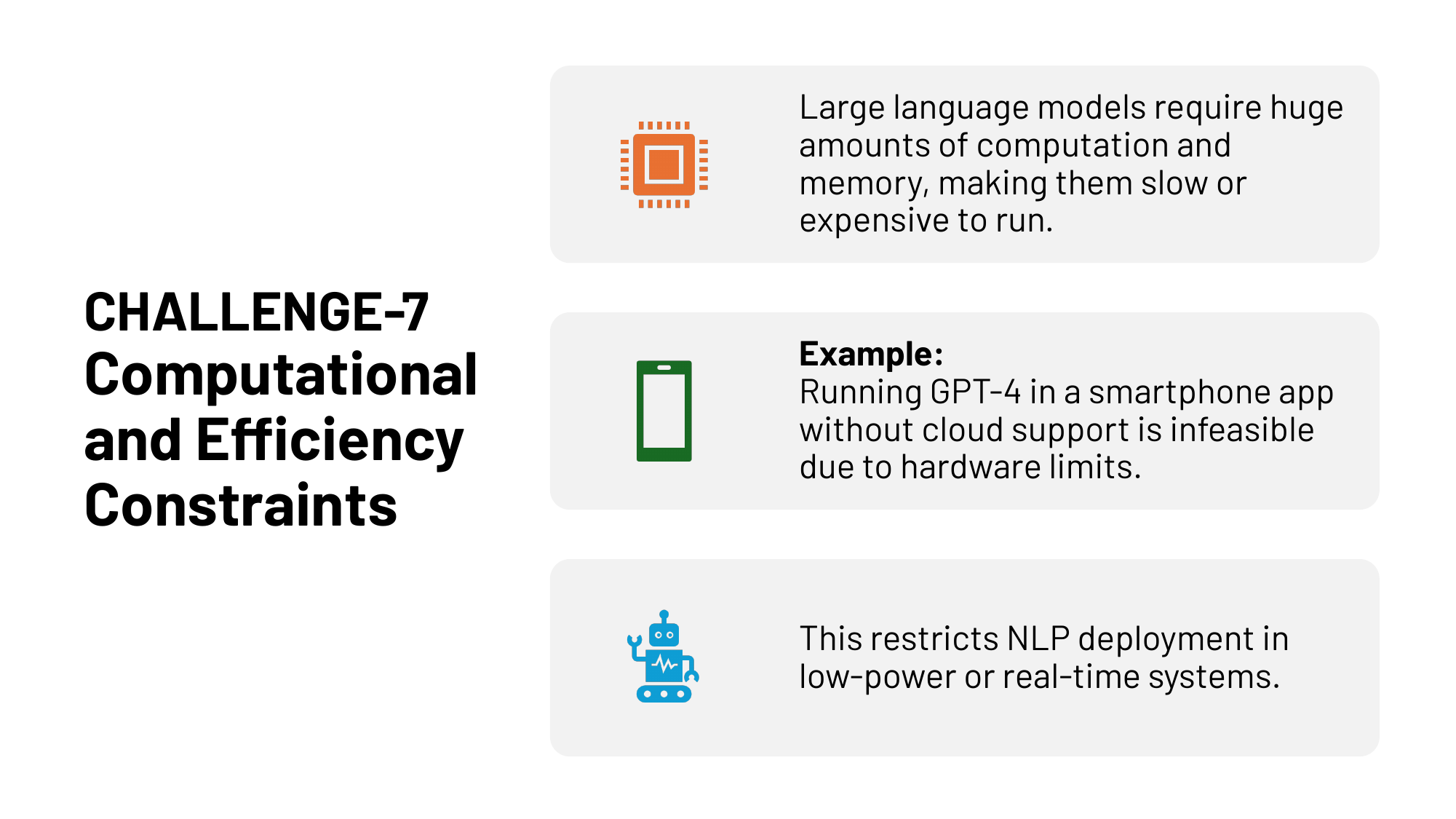

# CHALLENGE-7 Computational and Efficiency Constraints
Large language models require huge amounts of computation and memory, making them slow or expensive to run.
Example:
Running GPT-4 in a smartphone app without cloud support is infeasible due to hardware limits.
This restricts NLP deployment in low-power or real-time systems.